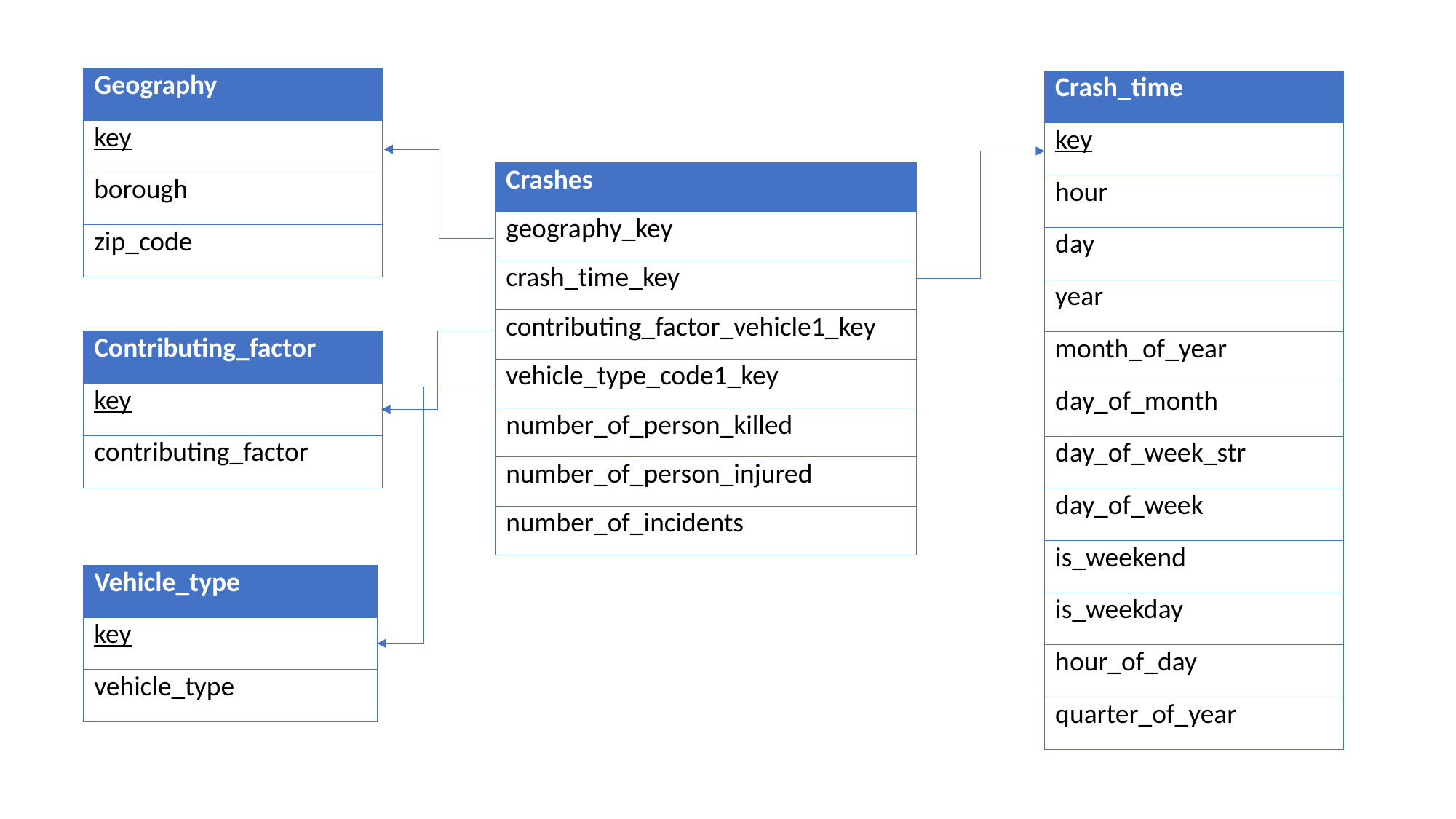

| Geography |
| --- |
| key |
| borough |
| zip\_code |
| Crash\_time |
| --- |
| key |
| hour |
| day |
| year |
| month\_of\_year |
| day\_of\_month |
| day\_of\_week\_str |
| day\_of\_week |
| is\_weekend |
| is\_weekday |
| hour\_of\_day |
| quarter\_of\_year |
| Crashes |
| --- |
| geography\_key |
| crash\_time\_key |
| contributing\_factor\_vehicle1\_key |
| vehicle\_type\_code1\_key |
| number\_of\_person\_killed |
| number\_of\_person\_injured |
| number\_of\_incidents |
| Contributing\_factor |
| --- |
| key |
| contributing\_factor |
| Vehicle\_type |
| --- |
| key |
| vehicle\_type |